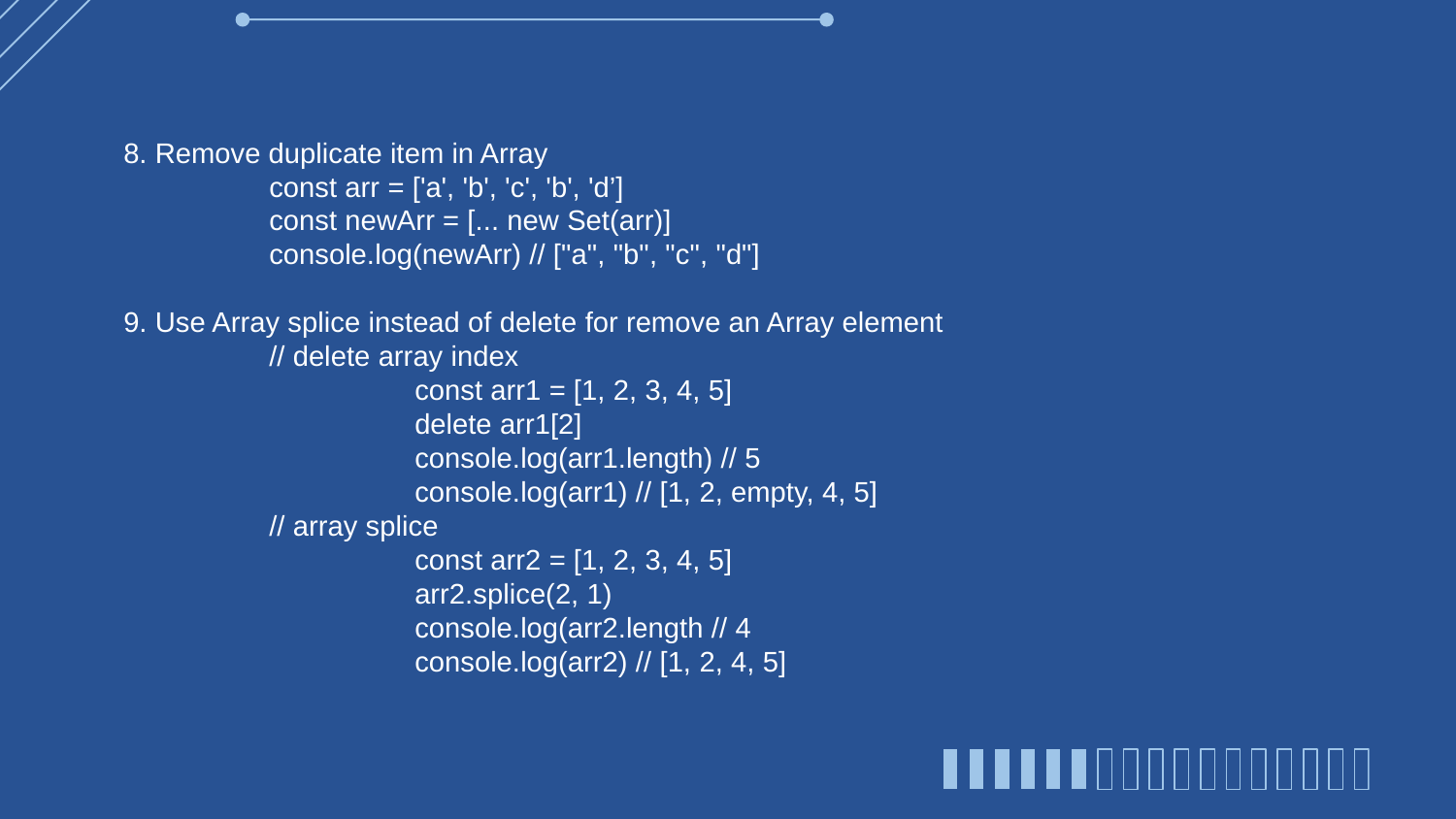

8. Remove duplicate item in Array
	const arr = ['a', 'b', 'c', 'b', 'd’]
	const newArr = [... new Set(arr)]
	console.log(newArr) // ["a", "b", "c", "d"]

9. Use Array splice instead of delete for remove an Array element
	// delete array index
		const arr1 = [1, 2, 3, 4, 5]
		delete arr1[2]
		console.log(arr1.length) // 5
		console.log(arr1) // [1, 2, empty, 4, 5]
	// array splice
		const arr2 = [1, 2, 3, 4, 5]
		arr2.splice(2, 1)
		console.log(arr2.length // 4
		console.log(arr2) // [1, 2, 4, 5]